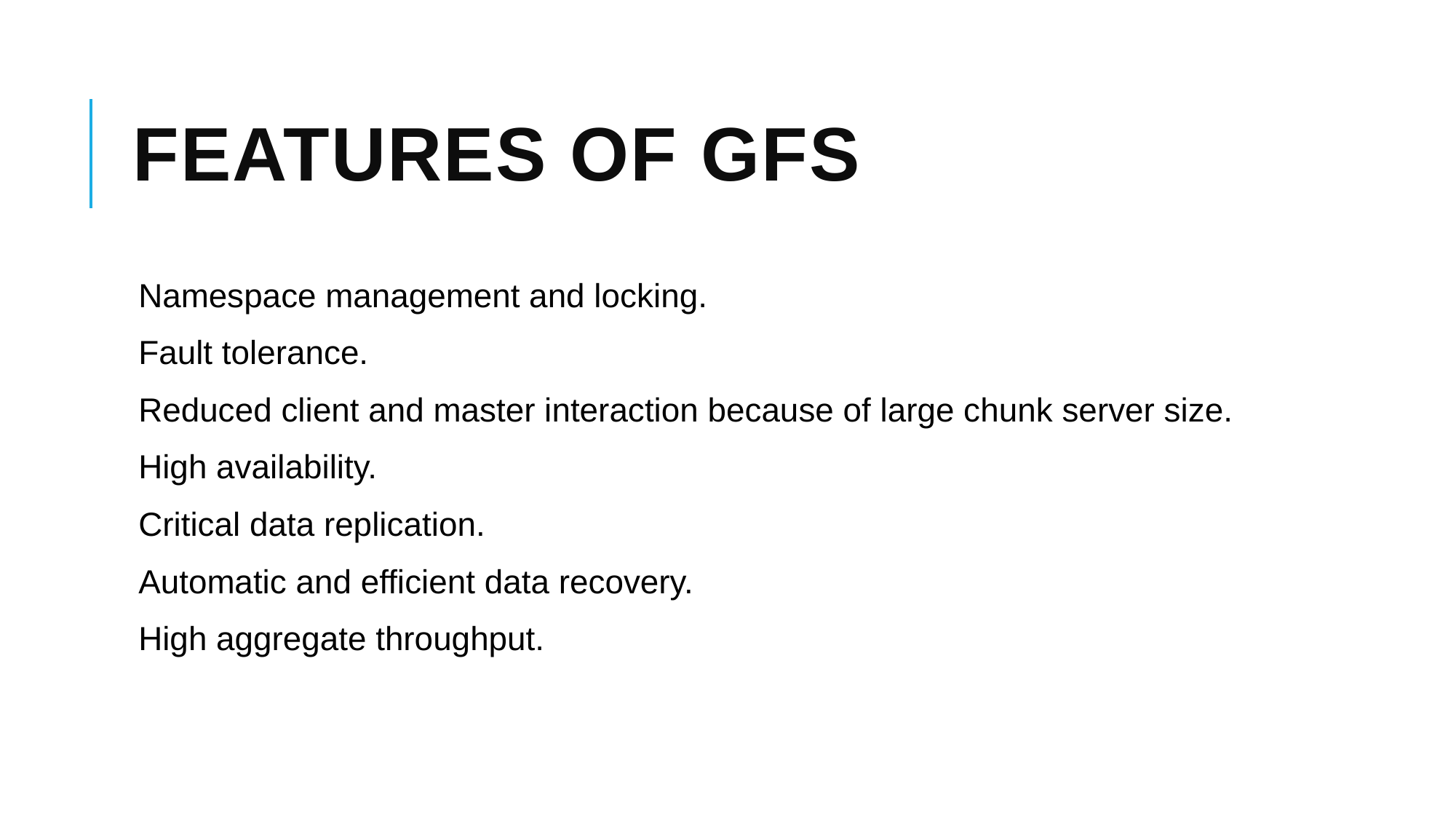

# Features of GFS
Namespace management and locking.
Fault tolerance.
Reduced client and master interaction because of large chunk server size.
High availability.
Critical data replication.
Automatic and efficient data recovery.
High aggregate throughput.